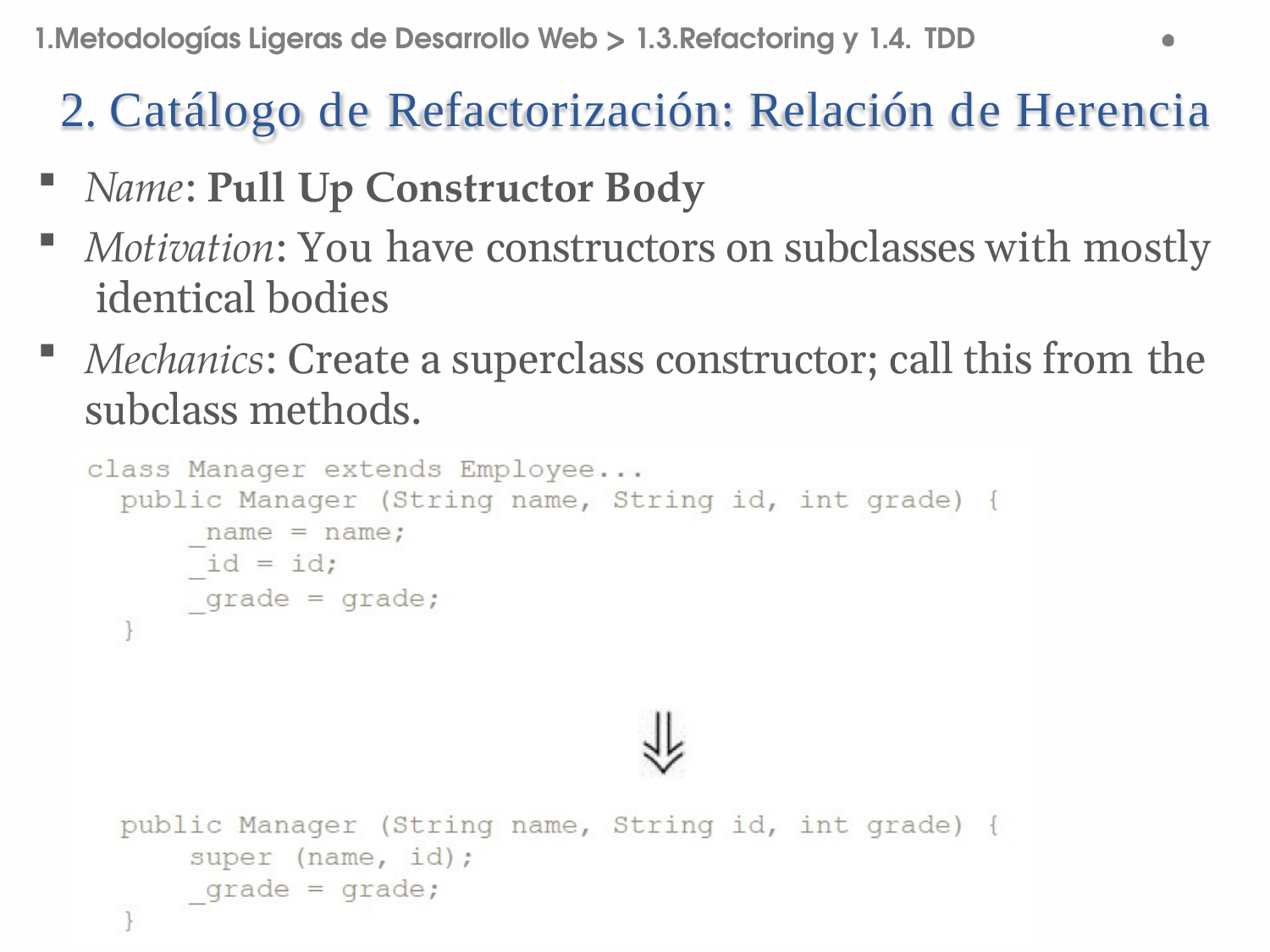

1.Metodologías Ligeras de Desarrollo Web > 1.3.Refactoring y 1.4. TDD

# 2. Catálogo de Refactorización: Relación de Herencia
Name: Pull Up Constructor Body
Motivation: You have constructors on subclasses with mostly  identical bodies
Mechanics: Create a superclass constructor; call this from the
subclass methods.